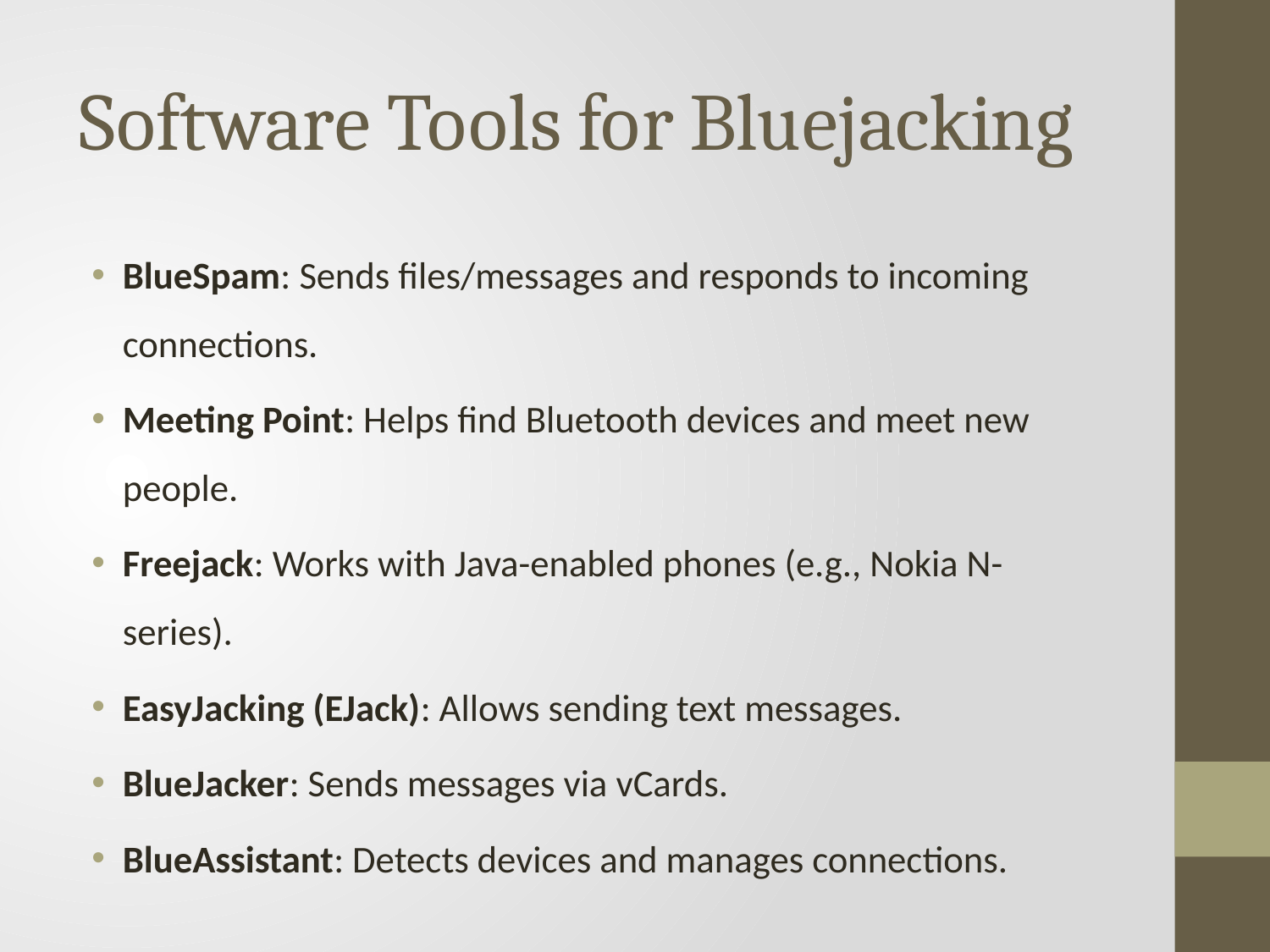

# Software Tools for Bluejacking
BlueSpam: Sends files/messages and responds to incoming connections.
Meeting Point: Helps find Bluetooth devices and meet new people.
Freejack: Works with Java-enabled phones (e.g., Nokia N-series).
EasyJacking (EJack): Allows sending text messages.
BlueJacker: Sends messages via vCards.
BlueAssistant: Detects devices and manages connections.